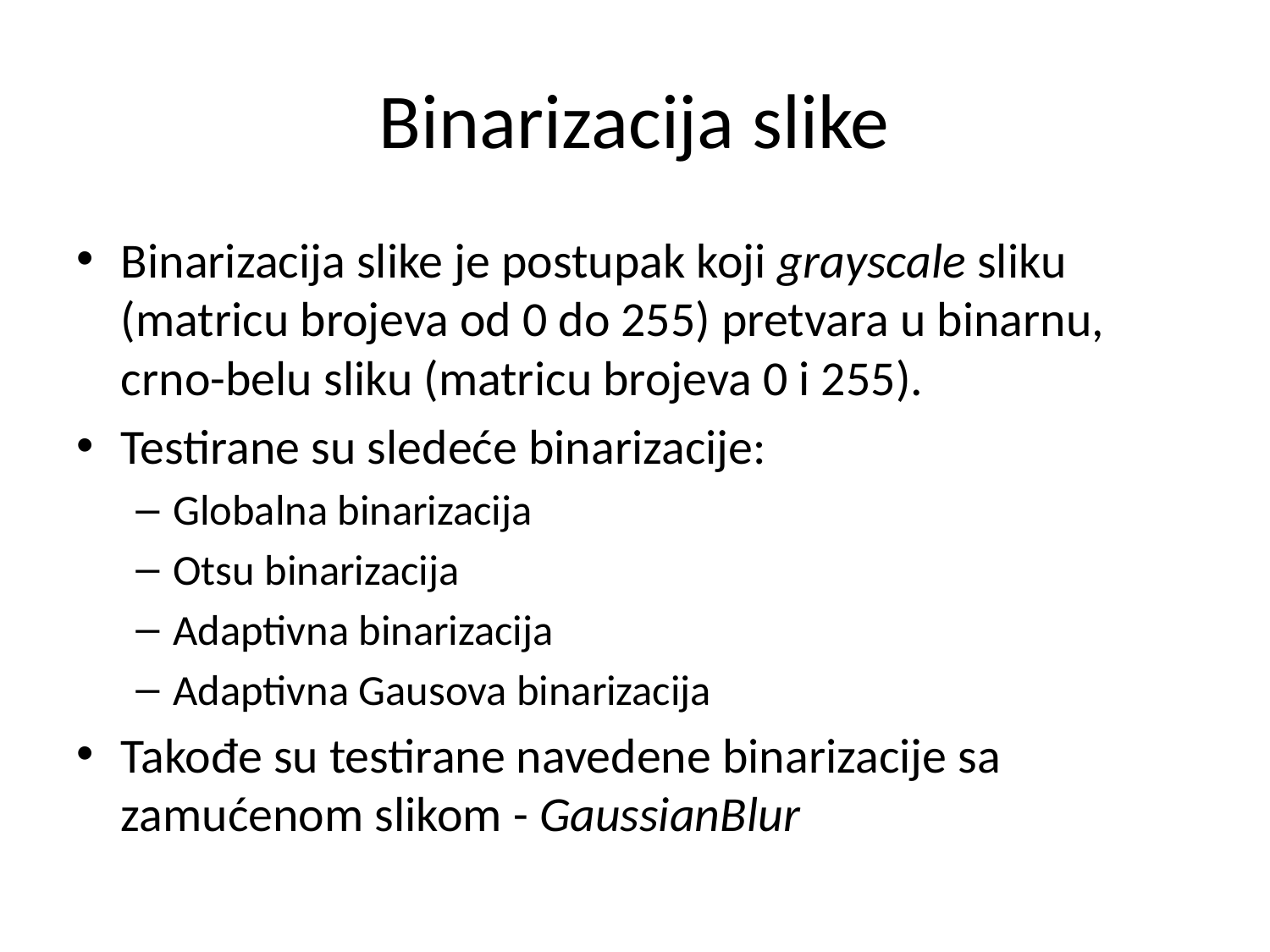

# Binarizacija slike
Binarizacija slike je postupak koji grayscale sliku (matricu brojeva od 0 do 255) pretvara u binarnu, crno-belu sliku (matricu brojeva 0 i 255).
Testirane su sledeće binarizacije:
Globalna binarizacija
Otsu binarizacija
Adaptivna binarizacija
Adaptivna Gausova binarizacija
Takođe su testirane navedene binarizacije sa zamućenom slikom - GaussianBlur